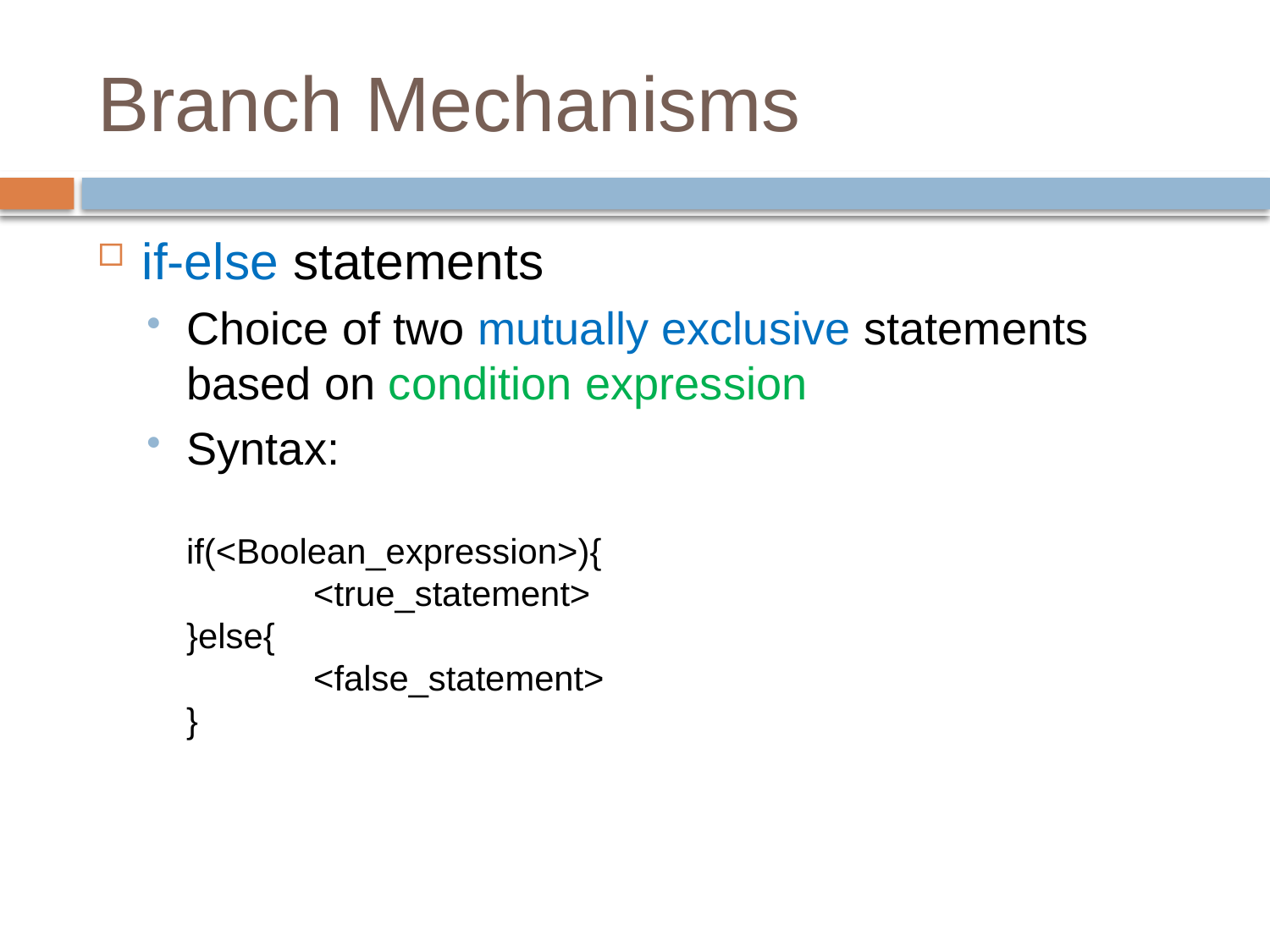

# Branch Mechanisms
if-else statements
Choice of two mutually exclusive statements based on condition expression
Syntax:
if(<Boolean_expression>){
	<true_statement>
}else{
	<false_statement>
}